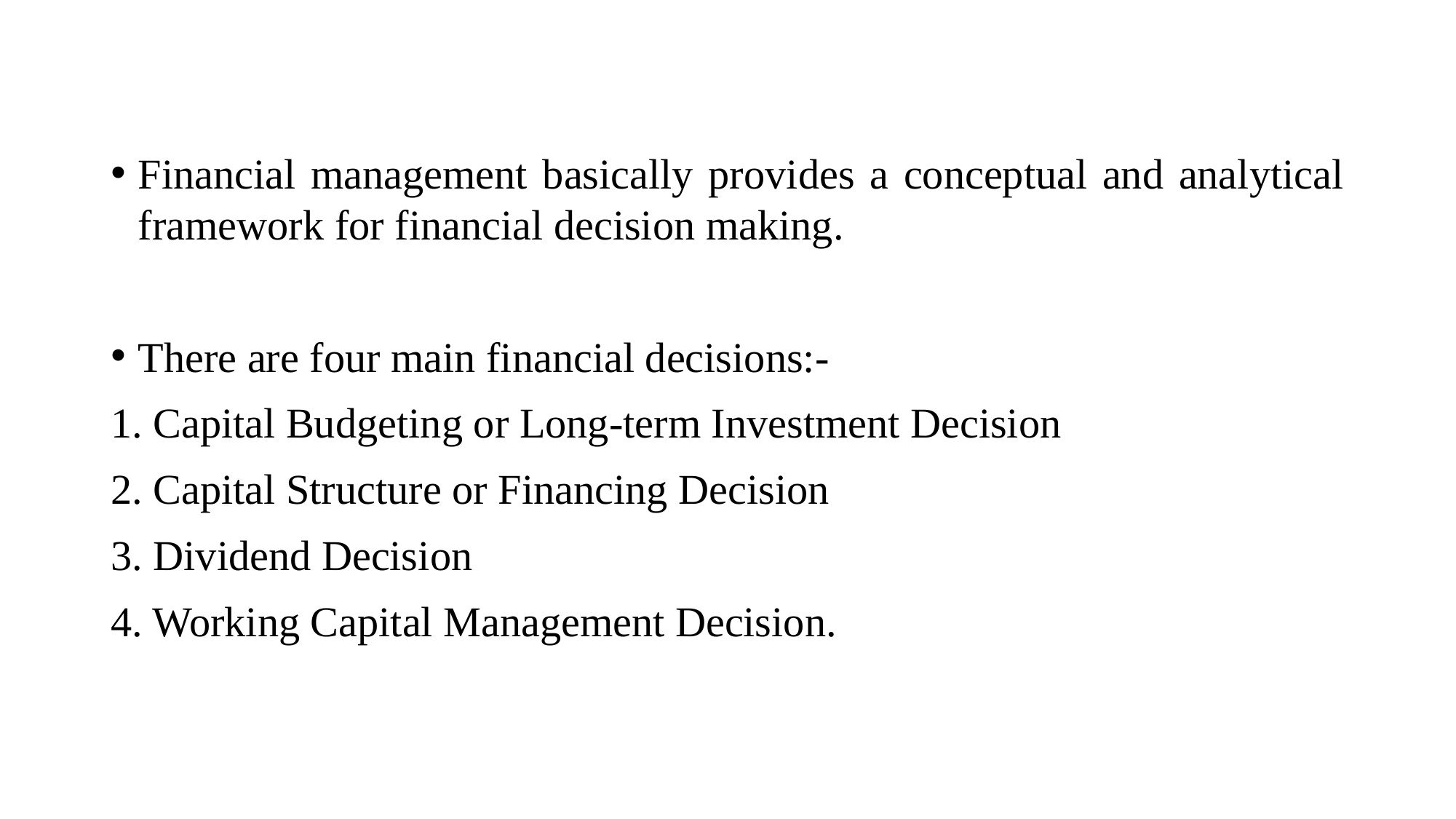

Financial management basically provides a conceptual and analytical framework for financial decision making.

There are four main financial decisions:-
1. Capital Budgeting or Long-term Investment Decision
2. Capital Structure or Financing Decision
3. Dividend Decision
4. Working Capital Management Decision.